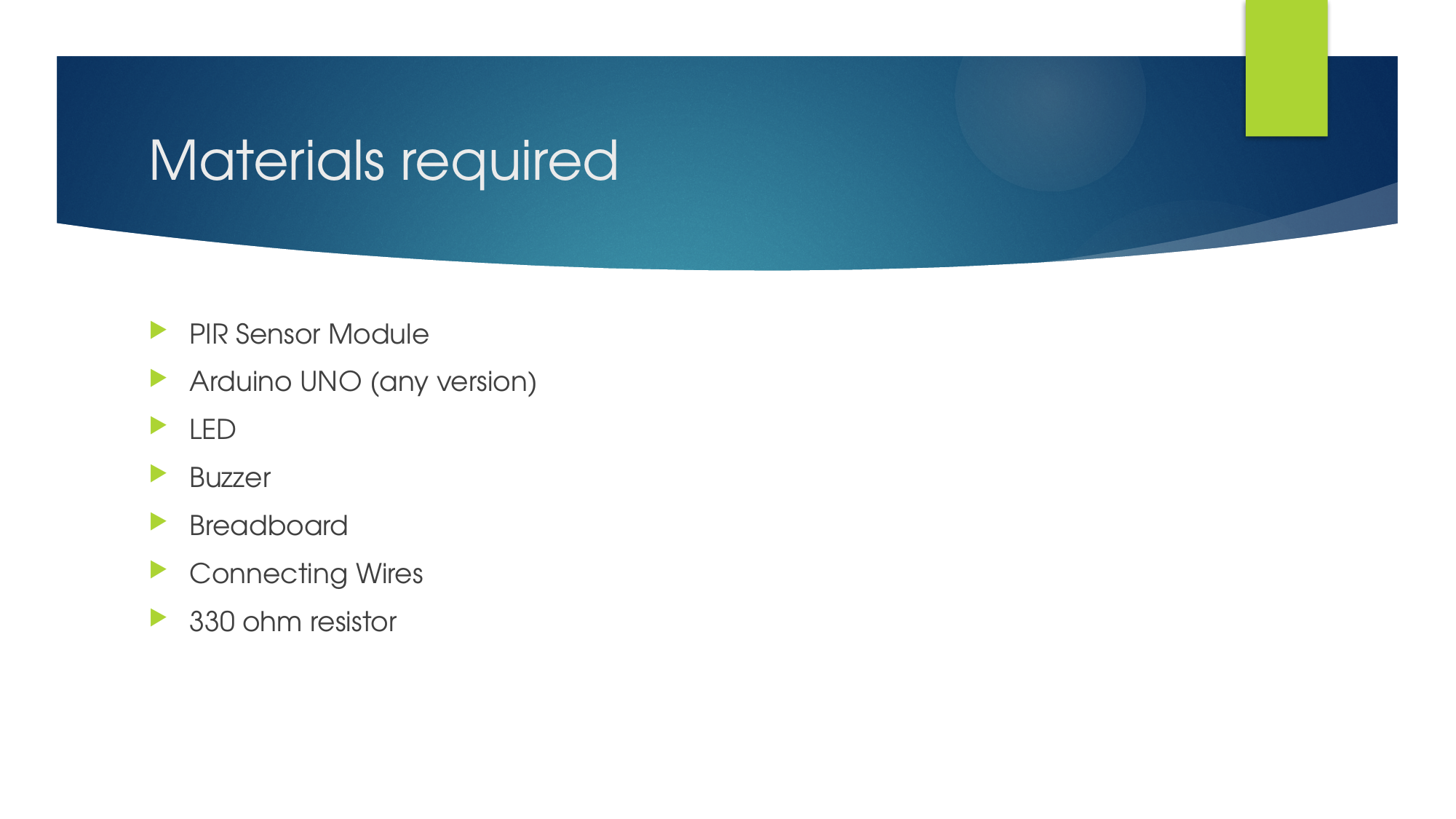

# Materials required
PIR Sensor Module
Arduino UNO (any version)
LED
Buzzer
Breadboard
Connecting Wires
330 ohm resistor